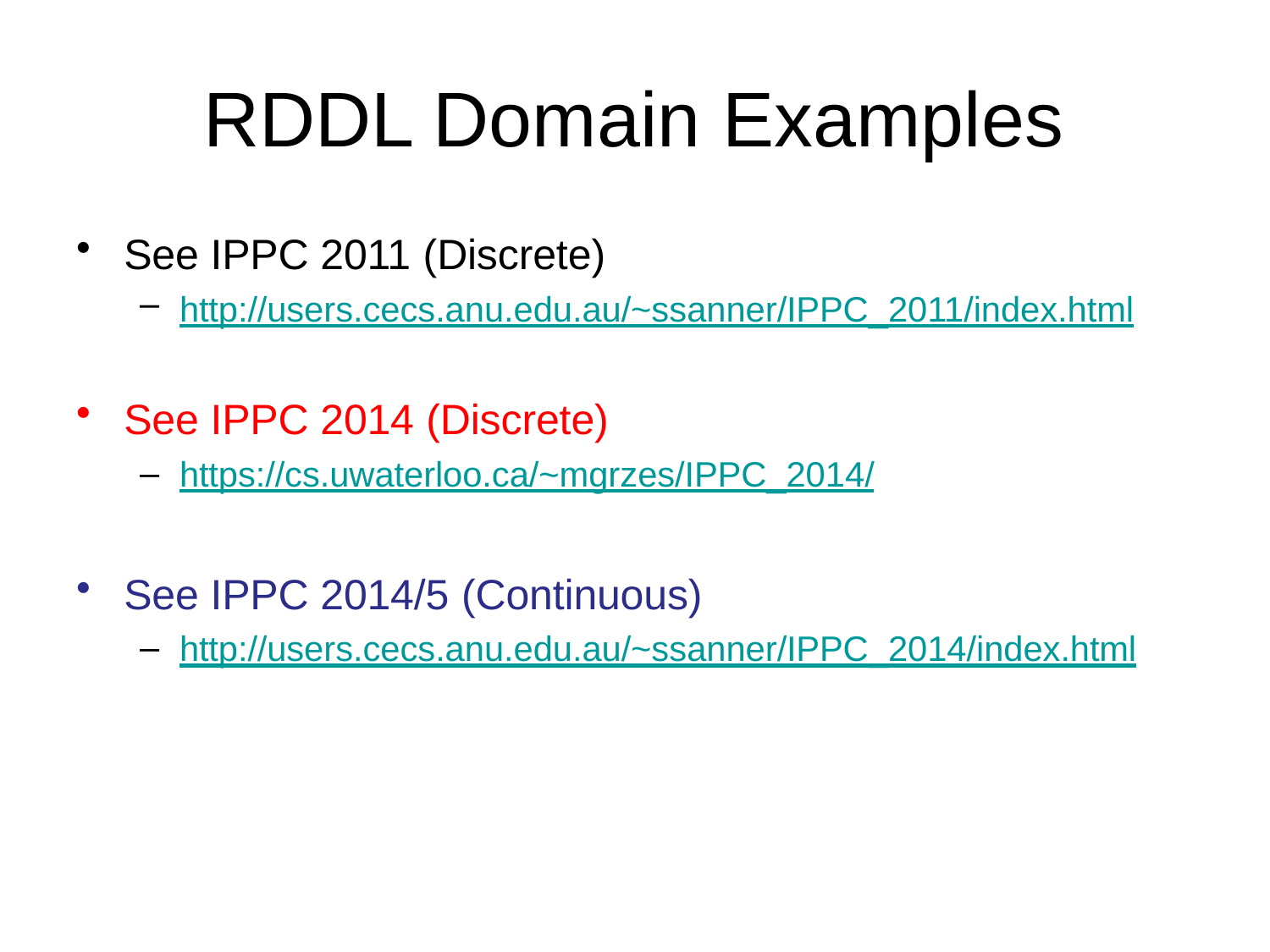

# RDDL Domain Examples
See IPPC 2011 (Discrete)
http://users.cecs.anu.edu.au/~ssanner/IPPC_2011/index.html

See IPPC 2014 (Discrete)
https://cs.uwaterloo.ca/~mgrzes/IPPC_2014/

See IPPC 2014/5 (Continuous)
http://users.cecs.anu.edu.au/~ssanner/IPPC_2014/index.html